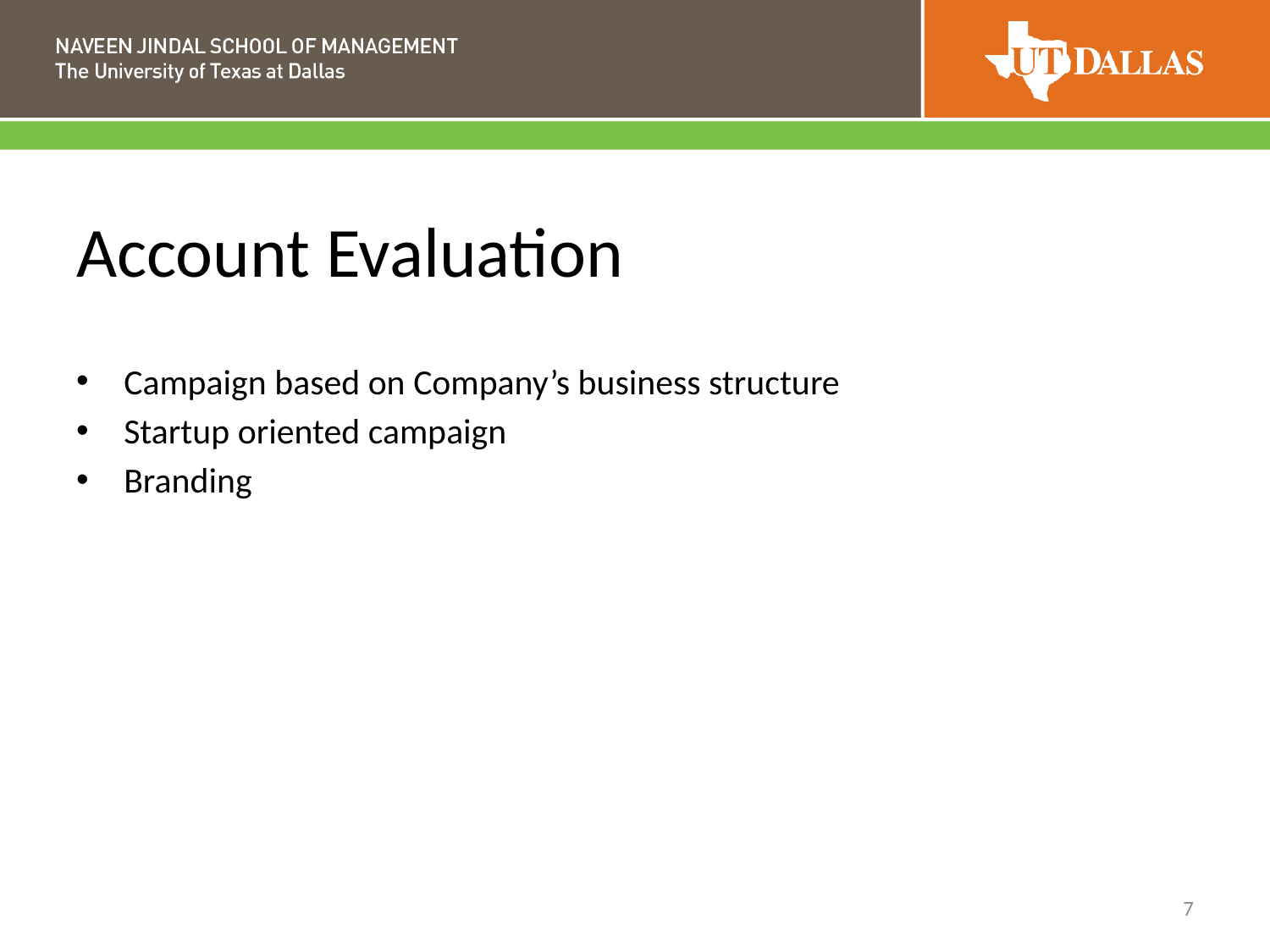

# Account Evaluation
Campaign based on Company’s business structure
Startup oriented campaign
Branding

7